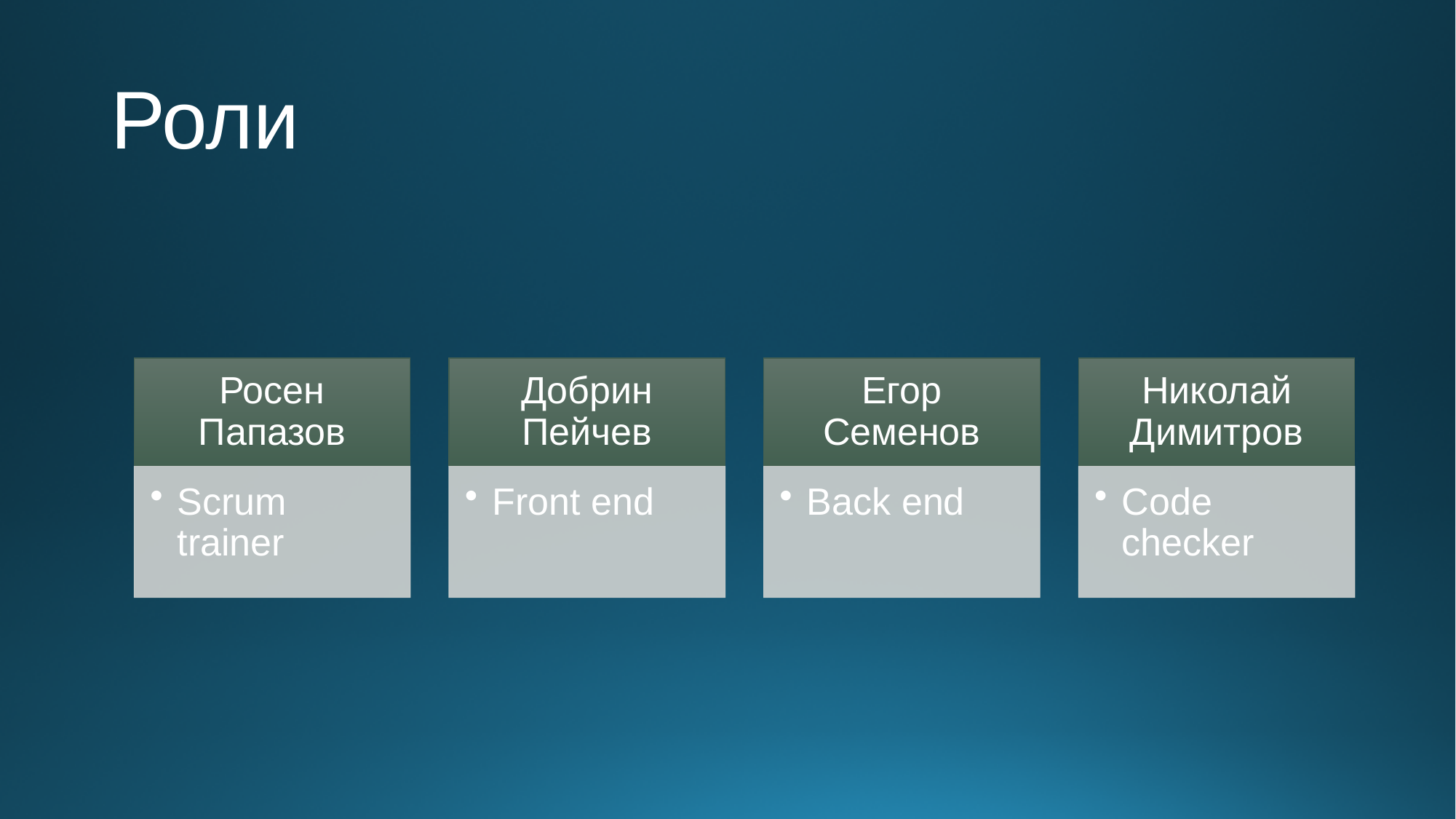

# Роли
Росен Папазов
Scrum trainer
Добрин Пейчев
Front end
Егор Семенов
Back end
Николай Димитров
Code checker